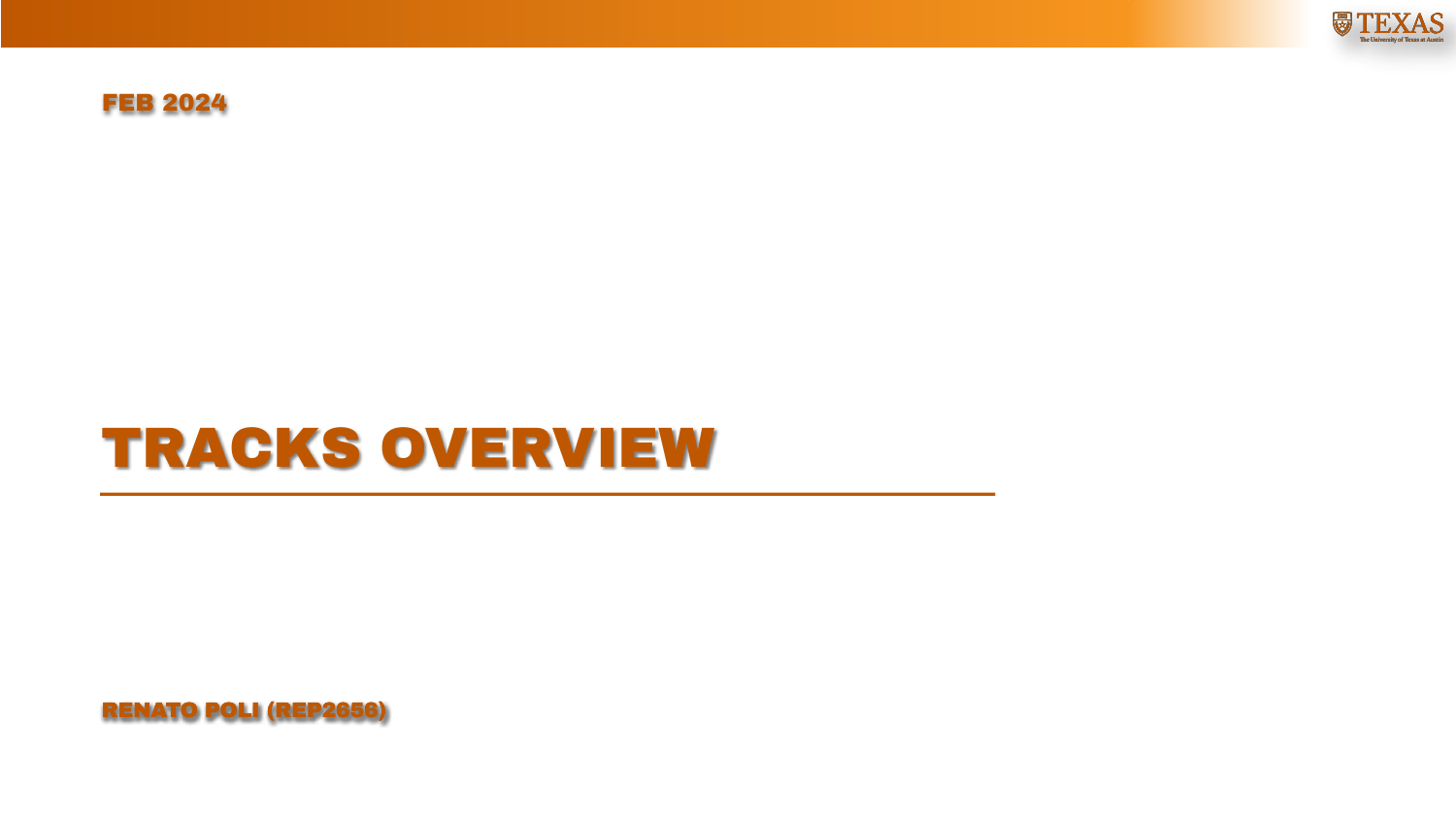

feb 2024
# tracks overview
Renato poli (rep2656)